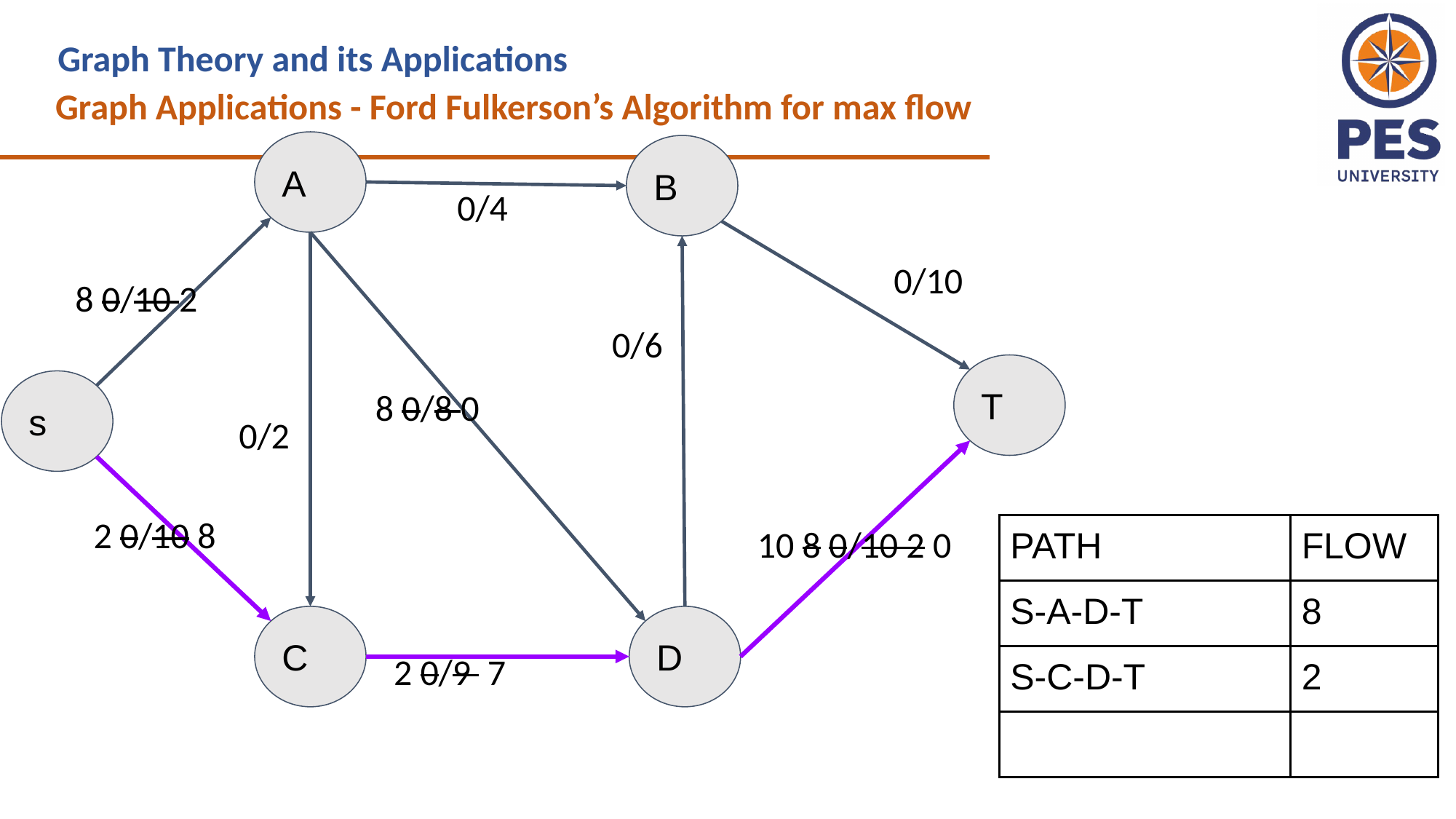

Graph Theory and its Applications
Graph Applications - Ford Fulkerson’s Algorithm for max flow
A
B

0/4
0/10
8 0/10 2
0/6

T
s
8 0/8 0
0/2
2 0/10 8
10 8 0/10 2 0
| PATH | FLOW |
| --- | --- |
| S-A-D-T | 8 |
| S-C-D-T | 2 |
|  |  |
C
D
2 0/9  7